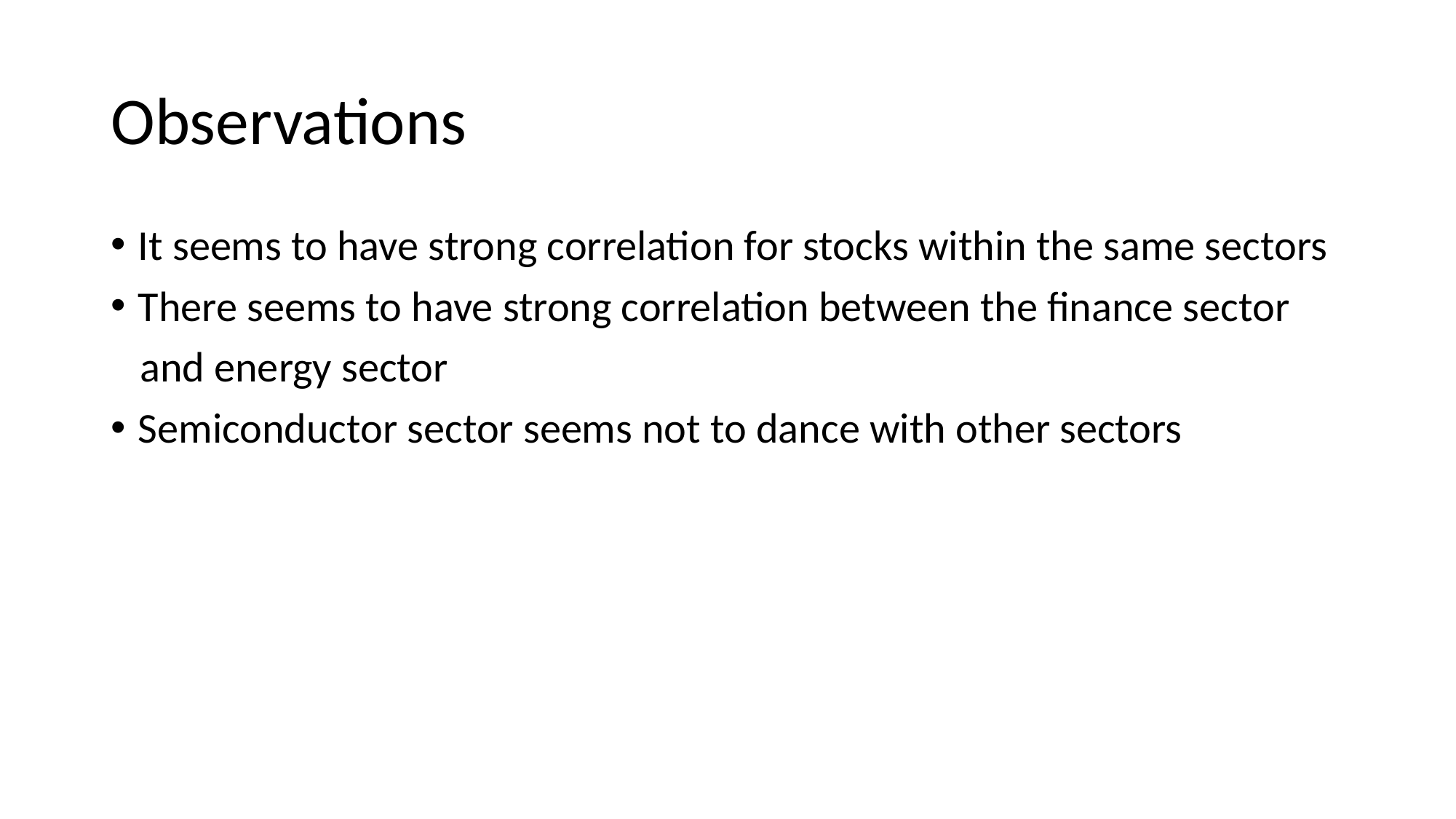

# Observations
It seems to have strong correlation for stocks within the same sectors
There seems to have strong correlation between the finance sector
   and energy sector
Semiconductor sector seems not to dance with other sectors